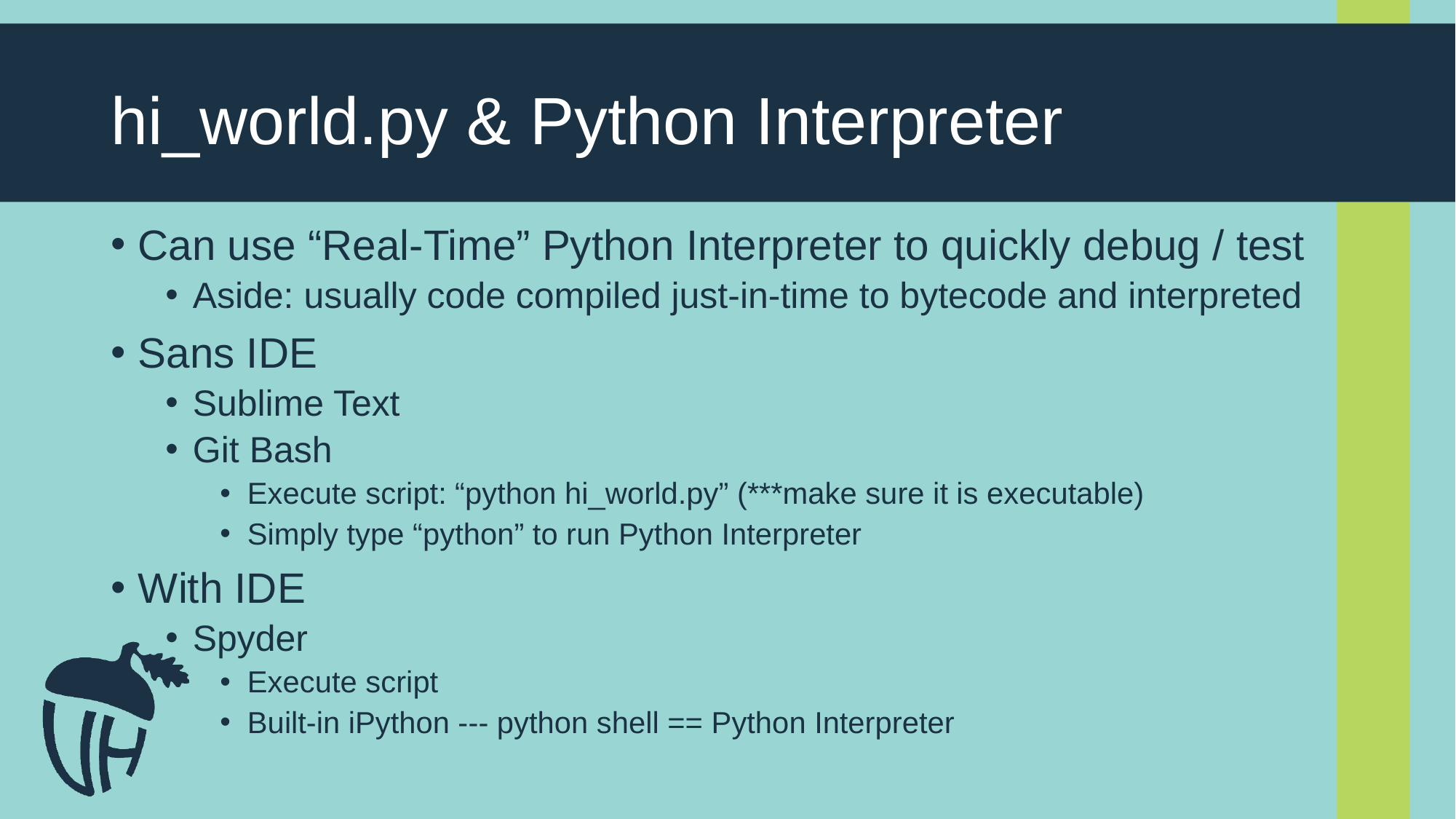

# hi_world.py & Python Interpreter
Can use “Real-Time” Python Interpreter to quickly debug / test
Aside: usually code compiled just-in-time to bytecode and interpreted
Sans IDE
Sublime Text
Git Bash
Execute script: “python hi_world.py” (***make sure it is executable)
Simply type “python” to run Python Interpreter
With IDE
Spyder
Execute script
Built-in iPython --- python shell == Python Interpreter